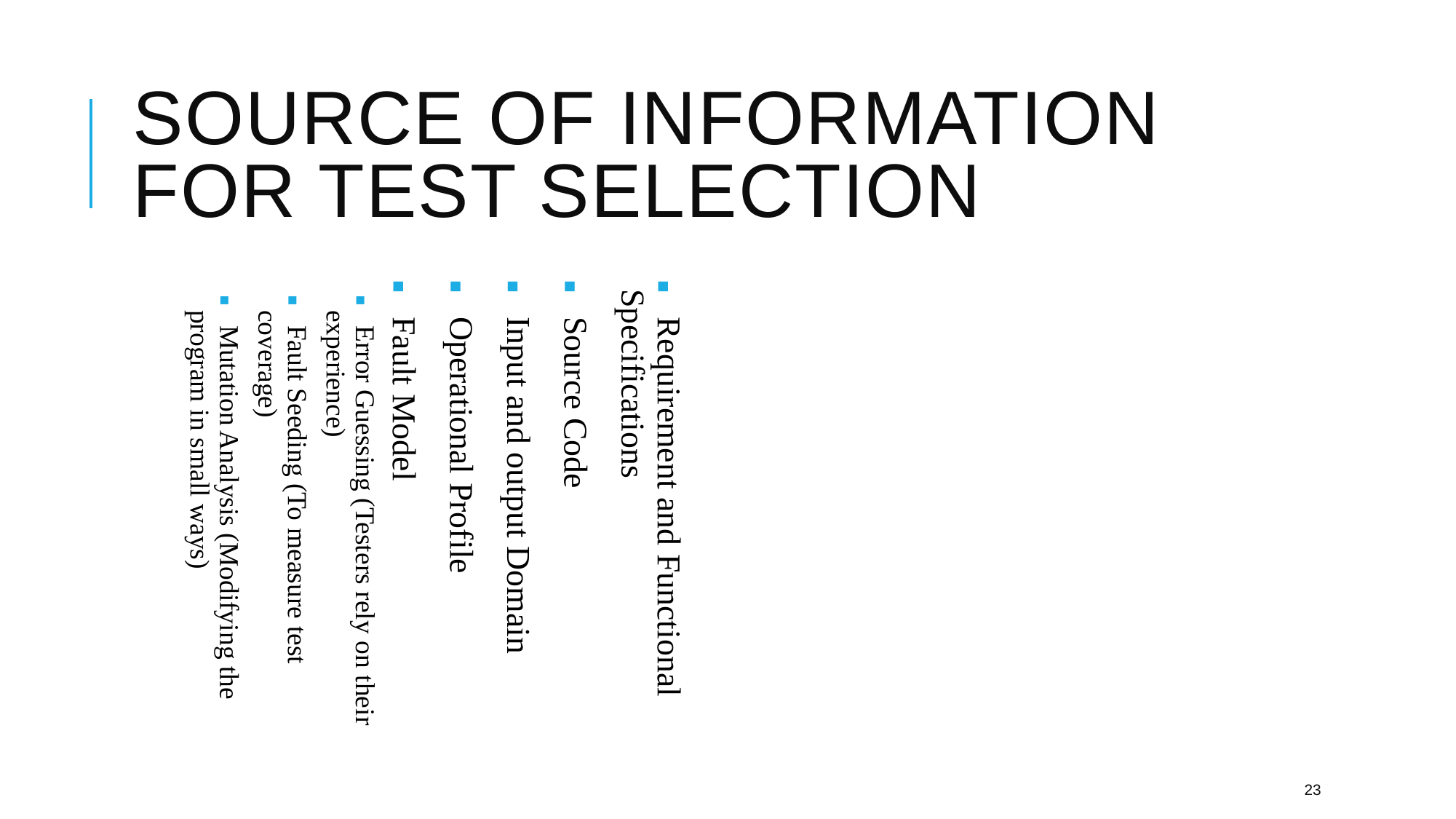

Source of Information for Test Selection
 Requirement and Functional Specifications
 Source Code
 Input and output Domain
 Operational Profile
 Fault Model
 Error Guessing (Testers rely on their experience)
 Fault Seeding (To measure test coverage)
 Mutation Analysis (Modifying the program in small ways)

23